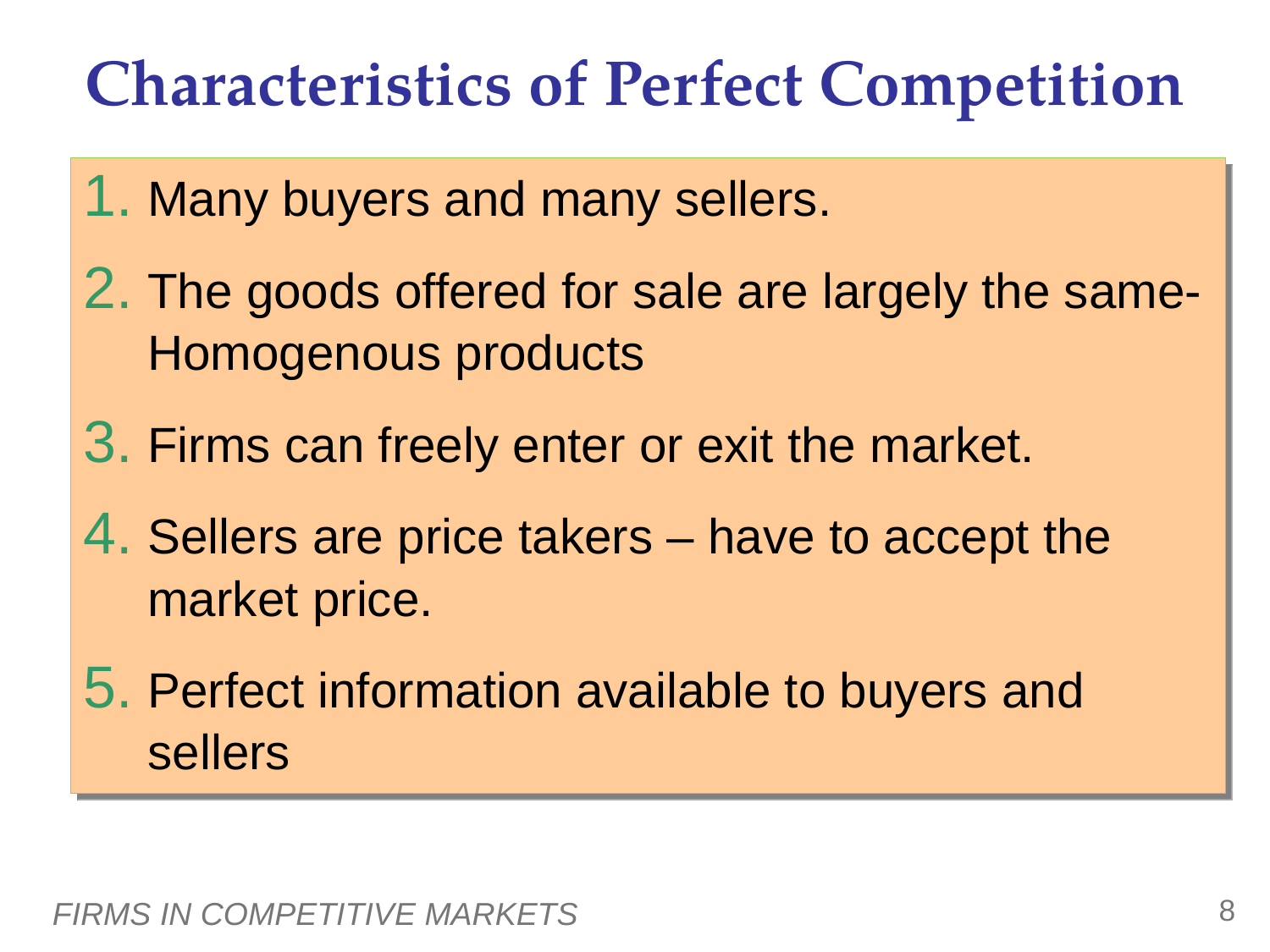

Characteristics of Perfect Competition
0
Many buyers and many sellers.
The goods offered for sale are largely the same- Homogenous products
Firms can freely enter or exit the market.
Sellers are price takers – have to accept the market price.
Perfect information available to buyers and sellers

8
FIRMS IN COMPETITIVE MARKETS